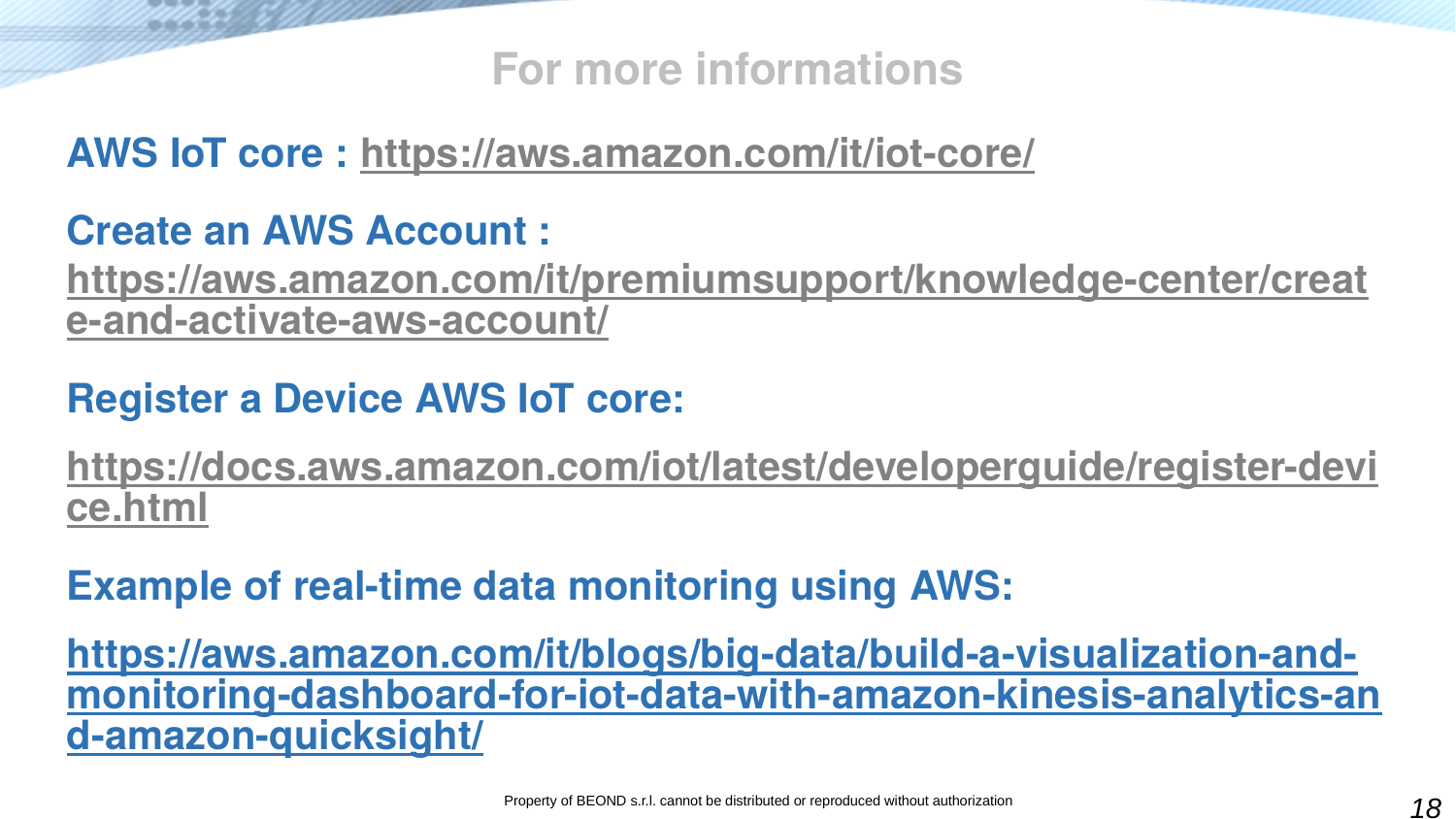

# For more informations
AWS IoT core : https://aws.amazon.com/it/iot-core/
Create an AWS Account : https://aws.amazon.com/it/premiumsupport/knowledge-center/create-and-activate-aws-account/
Register a Device AWS IoT core:
https://docs.aws.amazon.com/iot/latest/developerguide/register-device.html
Example of real-time data monitoring using AWS:
https://aws.amazon.com/it/blogs/big-data/build-a-visualization-and-monitoring-dashboard-for-iot-data-with-amazon-kinesis-analytics-and-amazon-quicksight/
18
Property of BEOND s.r.l. cannot be distributed or reproduced without authorization